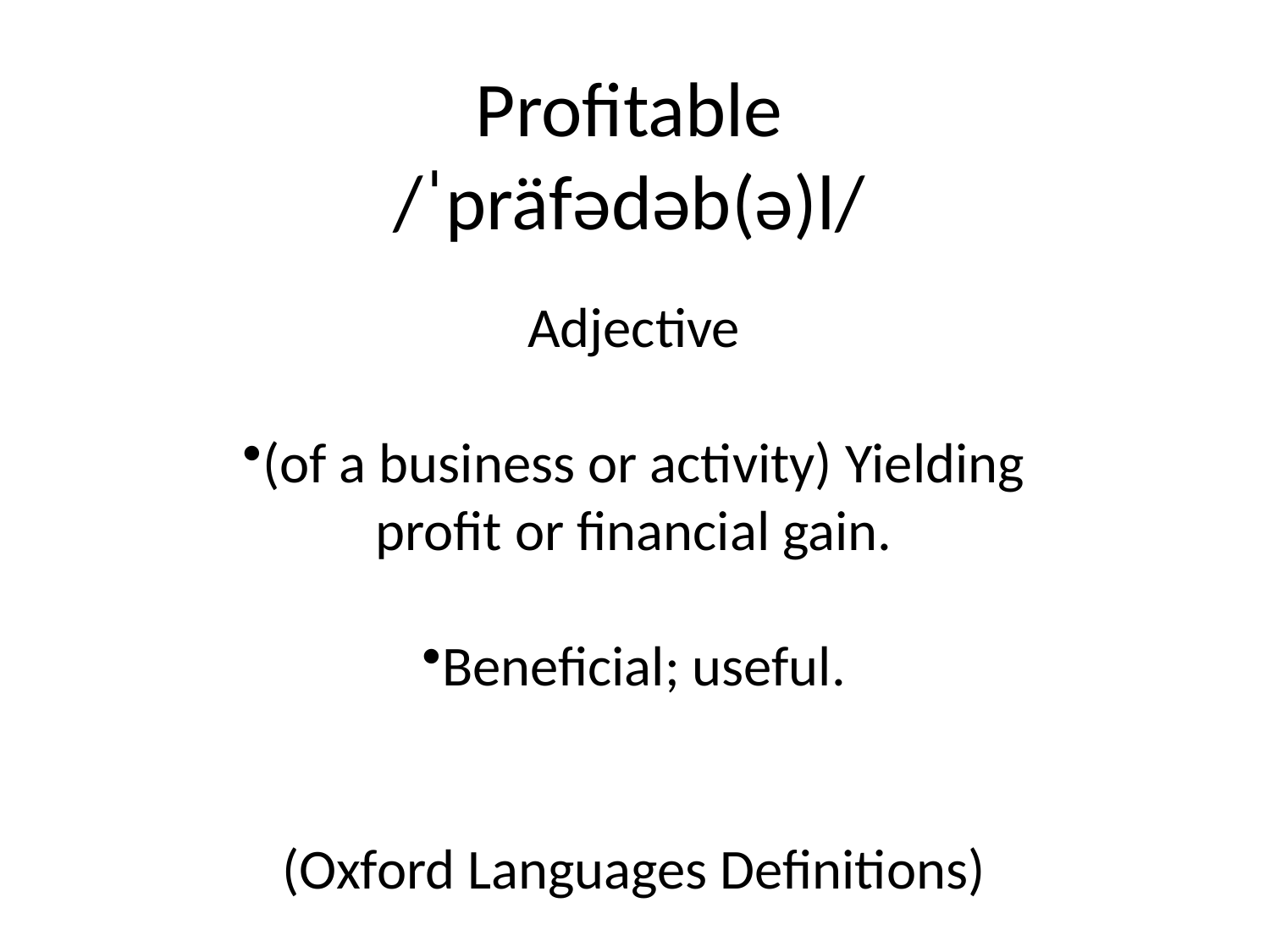

# Profitable
/ˈpräfədəb(ə)l/
Adjective

(of a business or activity) Yielding profit or financial gain.

Beneficial; useful.

(Oxford Languages Definitions)